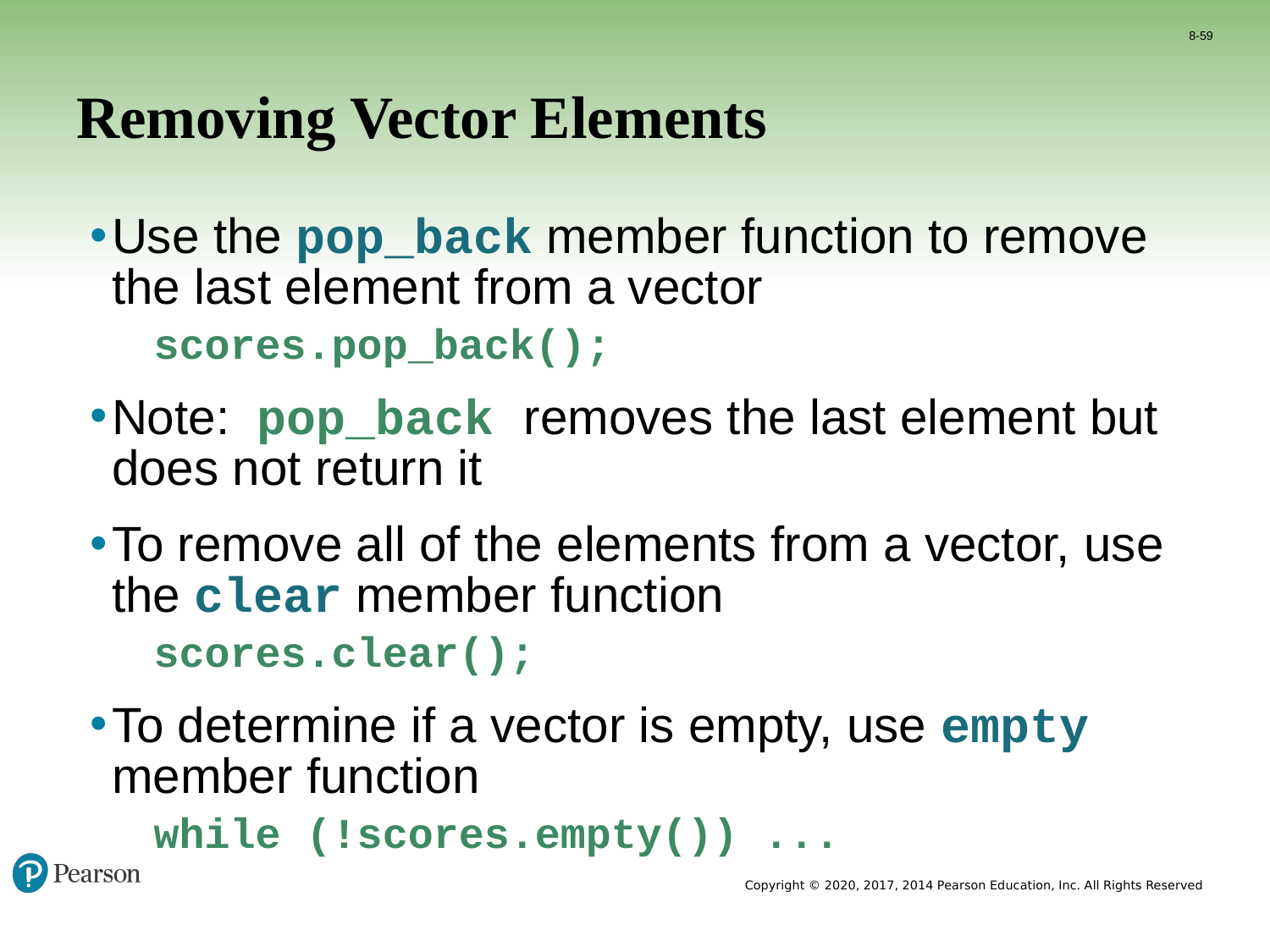

# Removing Vector Elements
8-59
Use the pop_back member function to remove the last element from a vector
scores.pop_back();
Note:  pop_back removes the last element but does not return it
To remove all of the elements from a vector, use the clear member function
scores.clear();
To determine if a vector is empty, use empty member function
while (!scores.empty()) ...